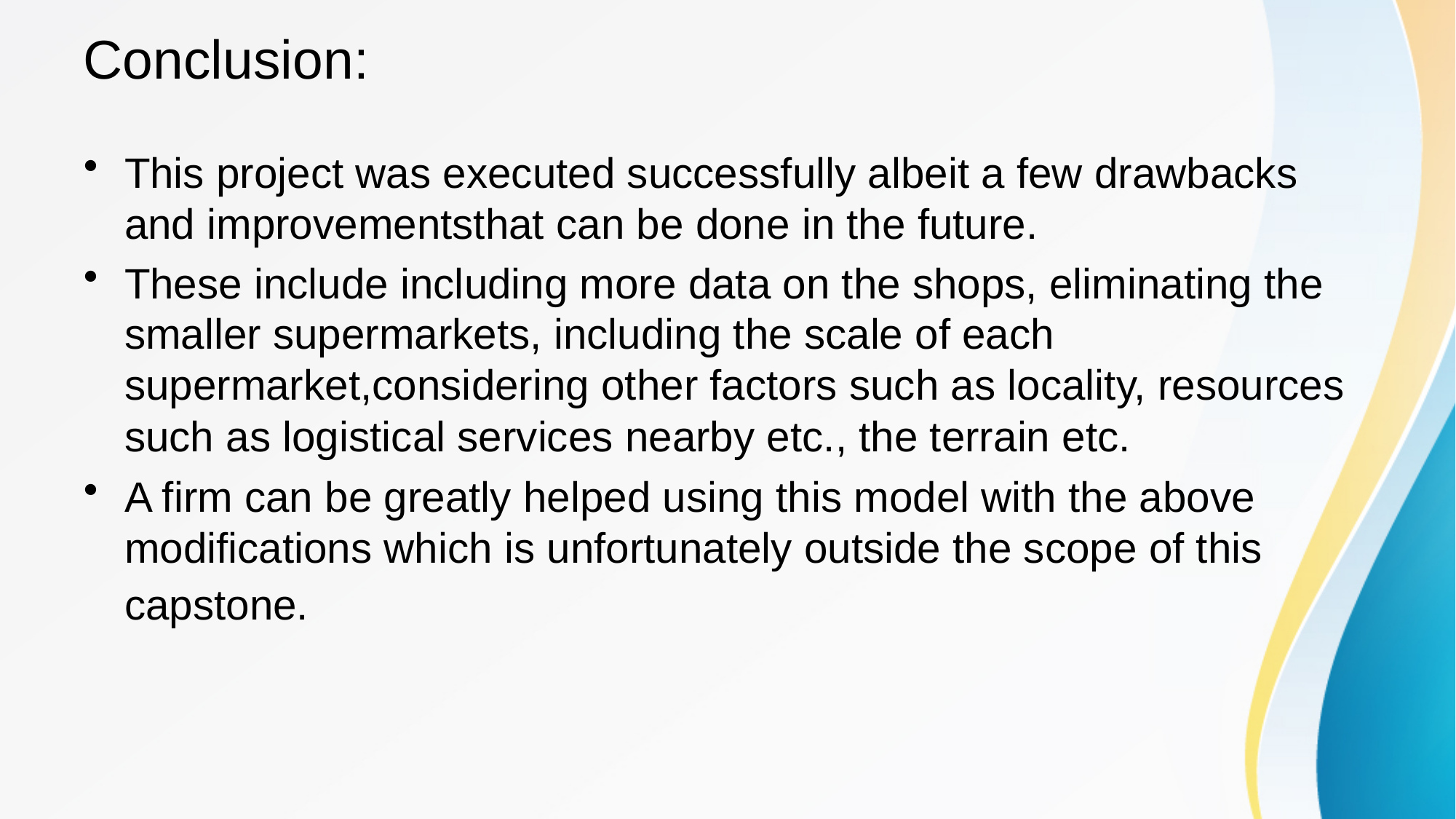

# Conclusion:
This project was executed successfully albeit a few drawbacks and improvementsthat can be done in the future.
These include including more data on the shops, eliminating the smaller supermarkets, including the scale of each supermarket,considering other factors such as locality, resources such as logistical services nearby etc., the terrain etc.
A firm can be greatly helped using this model with the above modifications which is unfortunately outside the scope of this capstone.